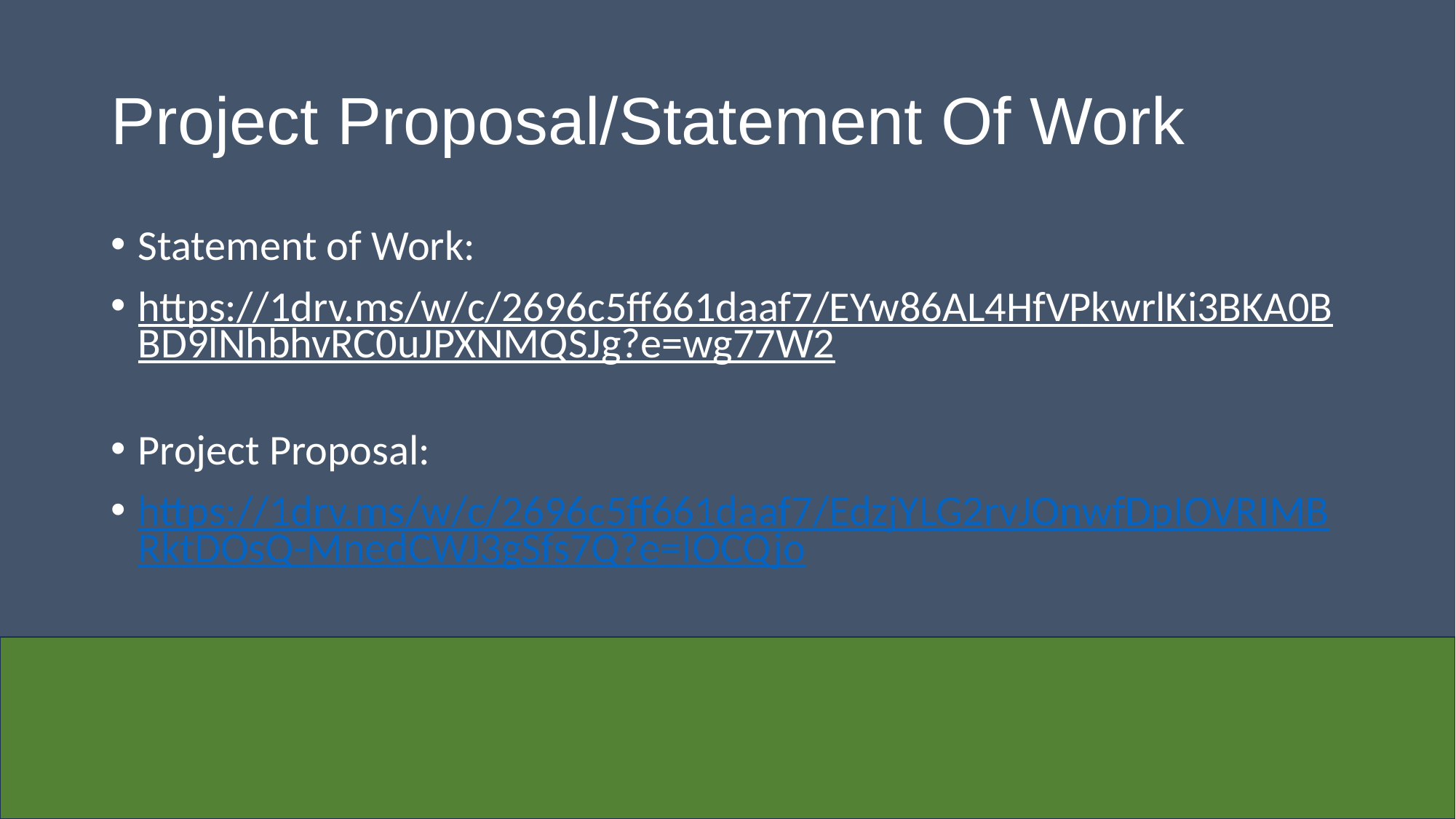

# Project Proposal/Statement Of Work
Statement of Work:
https://1drv.ms/w/c/2696c5ff661daaf7/EYw86AL4HfVPkwrlKi3BKA0BBD9lNhbhvRC0uJPXNMQSJg?e=wg77W2
Project Proposal:
https://1drv.ms/w/c/2696c5ff661daaf7/EdzjYLG2rvJOnwfDpIOVRIMBRktDOsQ-MnedCWJ3gSfs7Q?e=IOCQjo